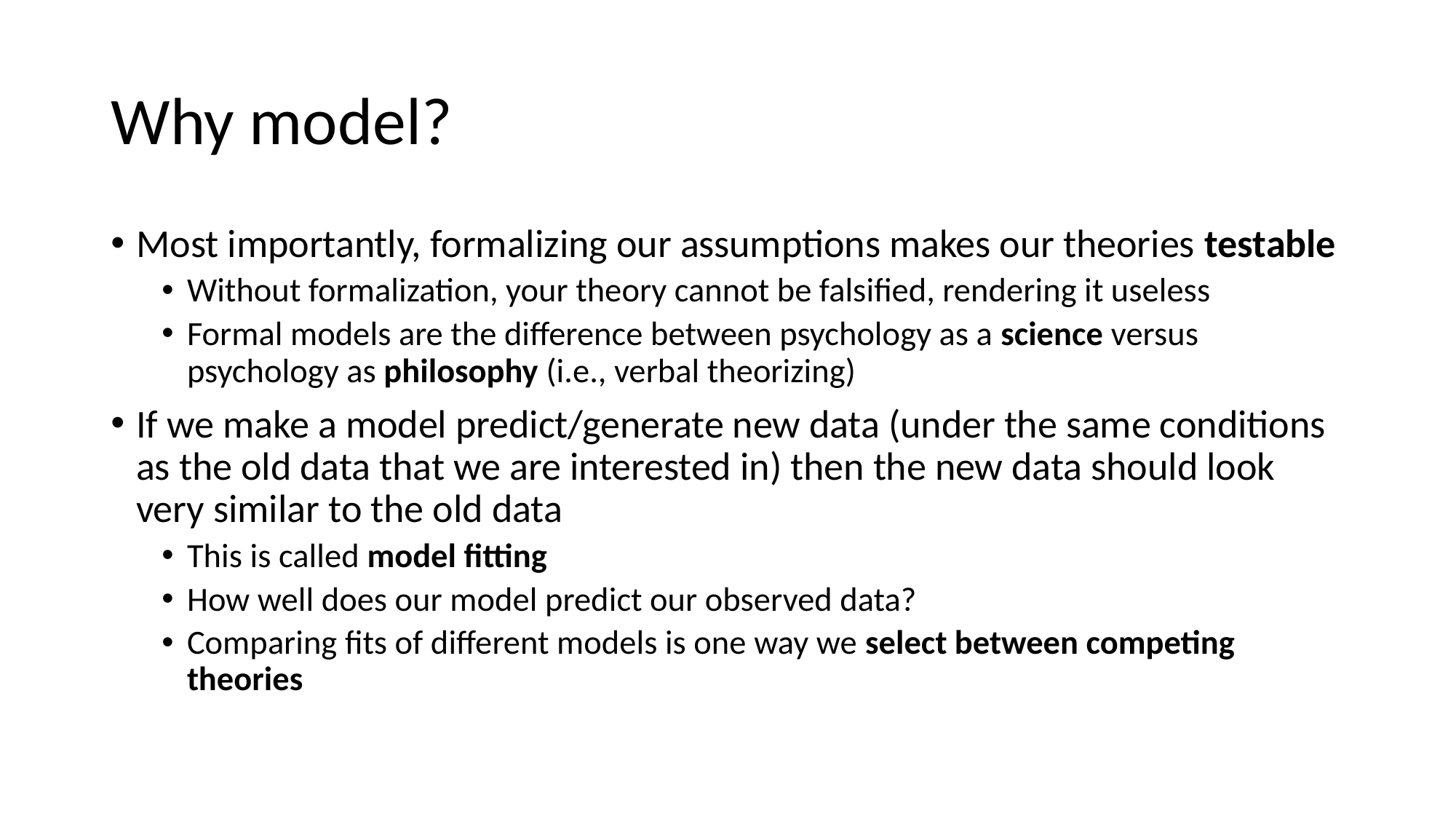

# Why model?
Most importantly, formalizing our assumptions makes our theories testable
Without formalization, your theory cannot be falsified, rendering it useless
Formal models are the difference between psychology as a science versus psychology as philosophy (i.e., verbal theorizing)
If we make a model predict/generate new data (under the same conditions as the old data that we are interested in) then the new data should look very similar to the old data
This is called model fitting
How well does our model predict our observed data?
Comparing fits of different models is one way we select between competing theories